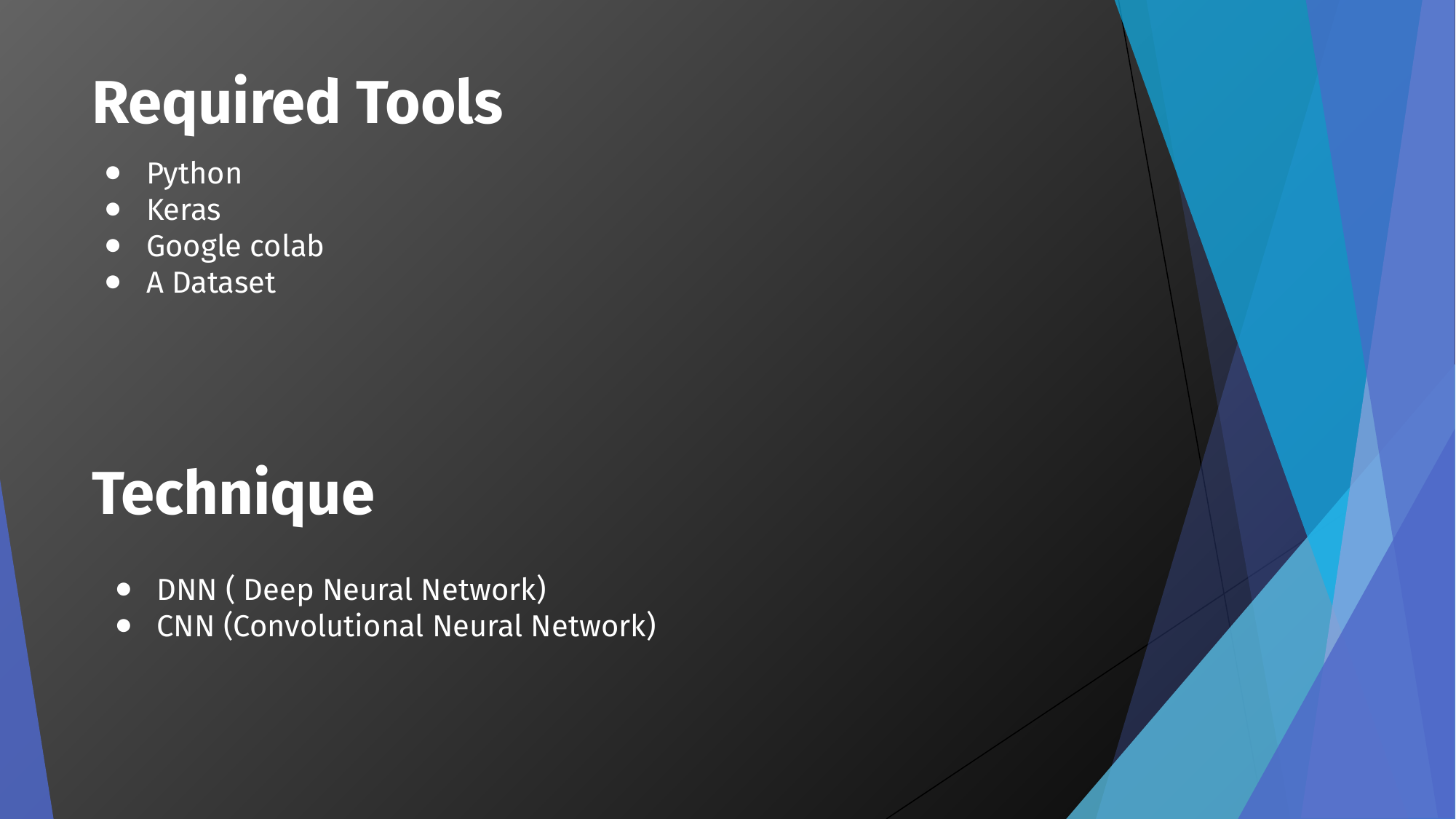

Required Tools

Python
Keras
Google colab
A Dataset
Technique

DNN ( Deep Neural Network)
CNN (Convolutional Neural Network)